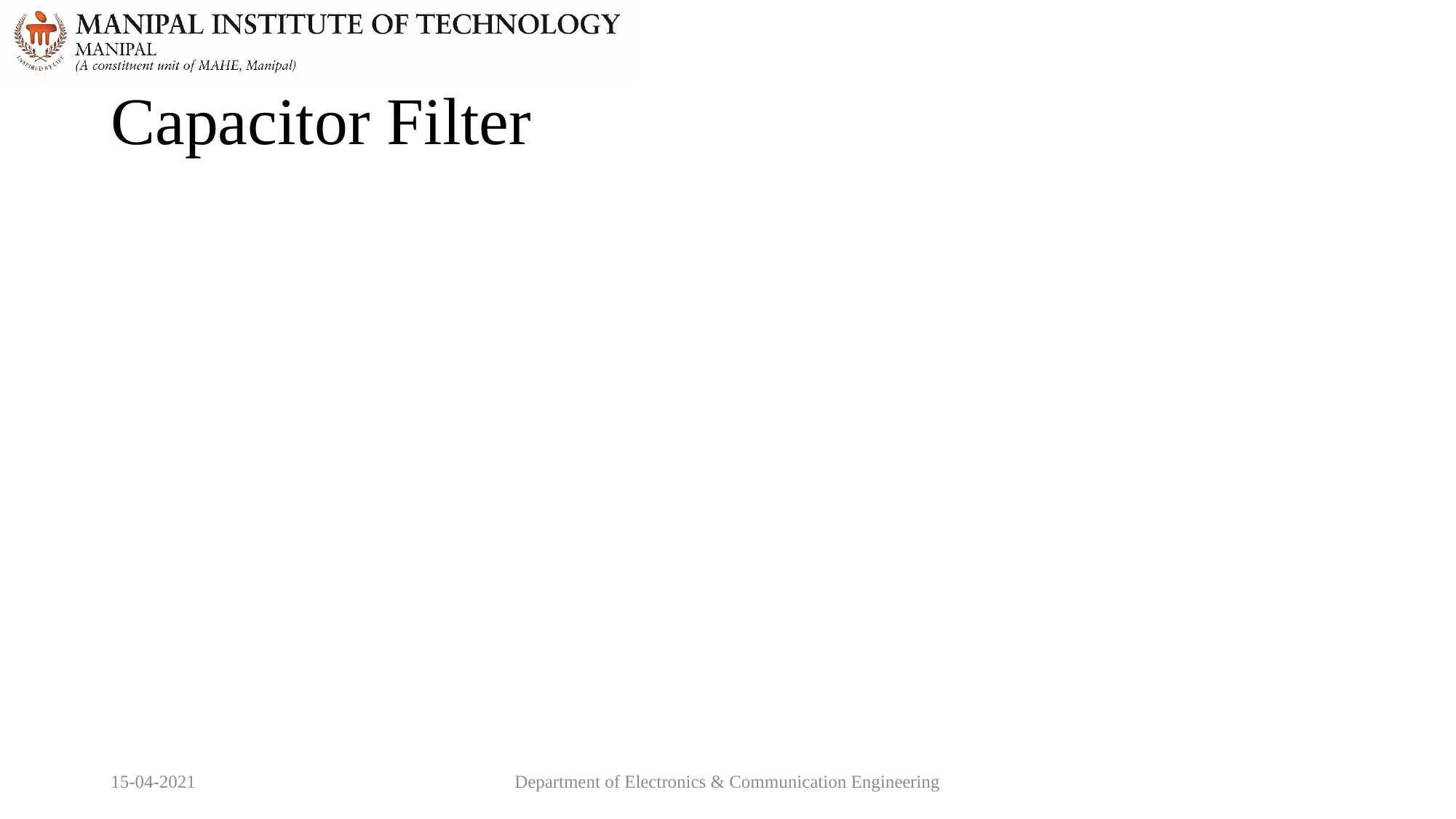

# Capacitor Filter
15-04-2021
Department of Electronics & Communication Engineering
34